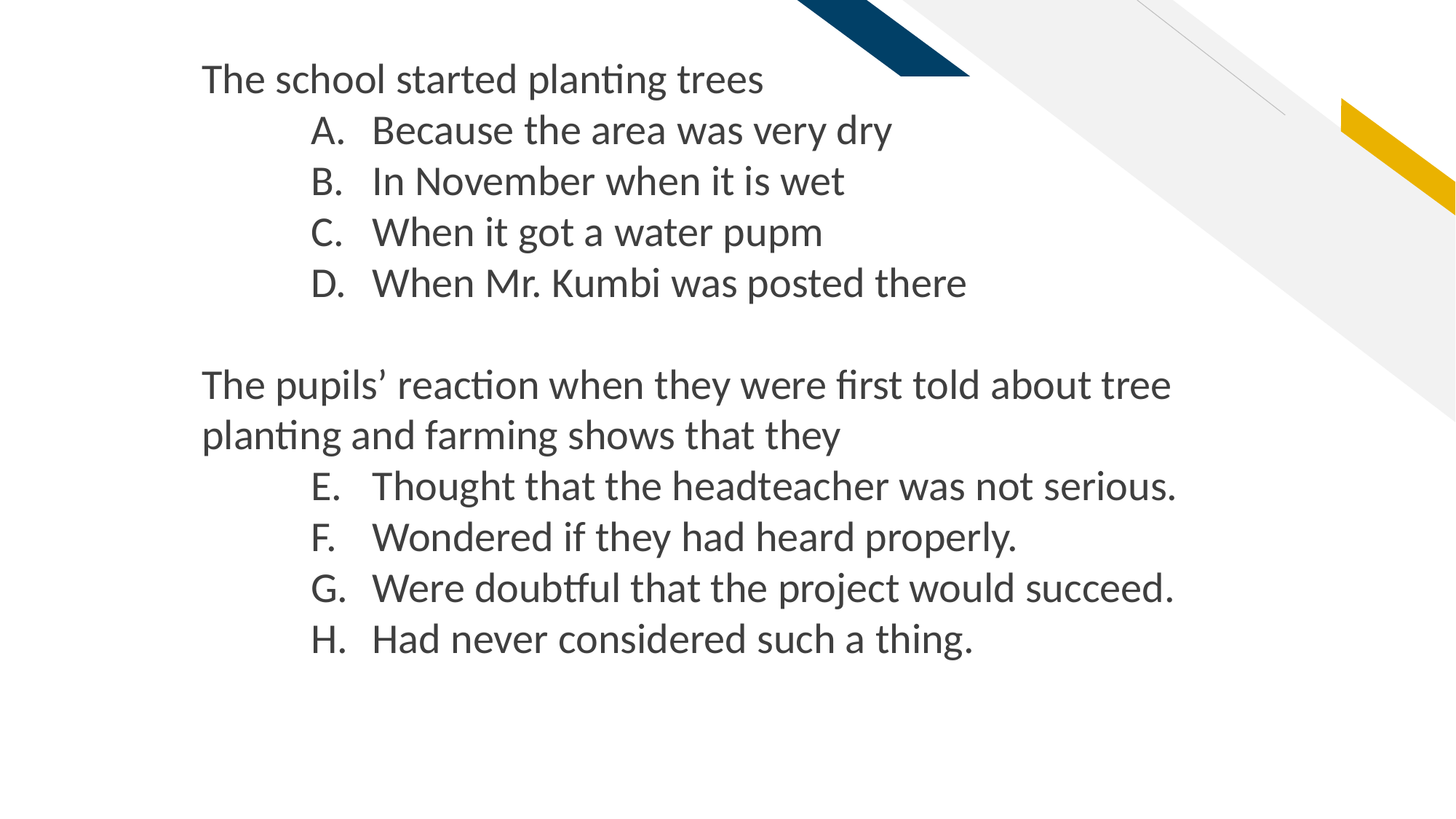

The school started planting trees
Because the area was very dry
In November when it is wet
When it got a water pupm
When Mr. Kumbi was posted there

The pupils’ reaction when they were first told about tree planting and farming shows that they
Thought that the headteacher was not serious.
Wondered if they had heard properly.
Were doubtful that the project would succeed.
Had never considered such a thing.